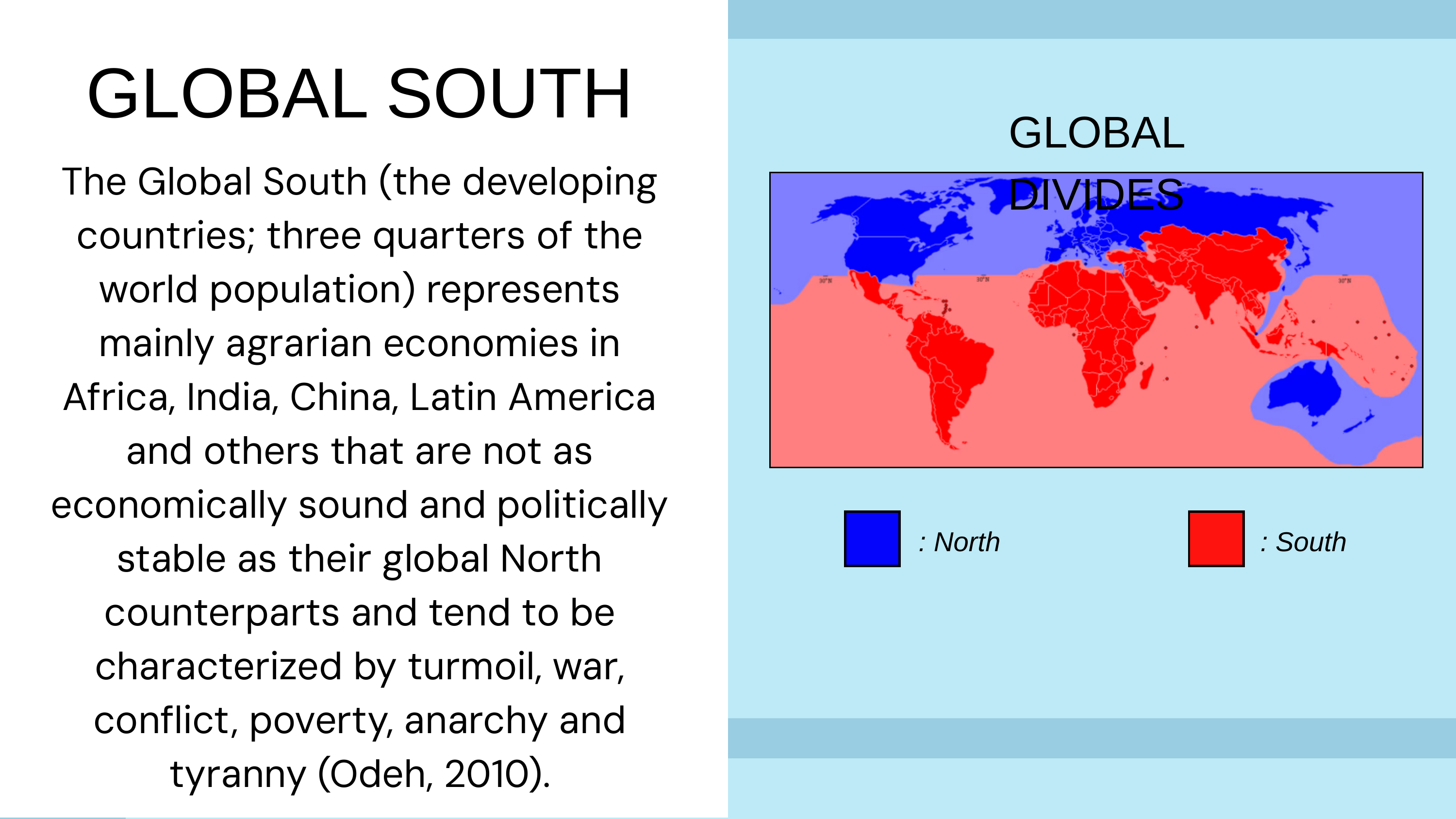

GLOBAL SOUTH
GLOBAL DIVIDES
The Global South (the developing countries; three quarters of the world population) represents mainly agrarian economies in Africa, India, China, Latin America and others that are not as economically sound and politically stable as their global North counterparts and tend to be characterized by turmoil, war, conflict, poverty, anarchy and tyranny (Odeh, 2010).

: North
: South